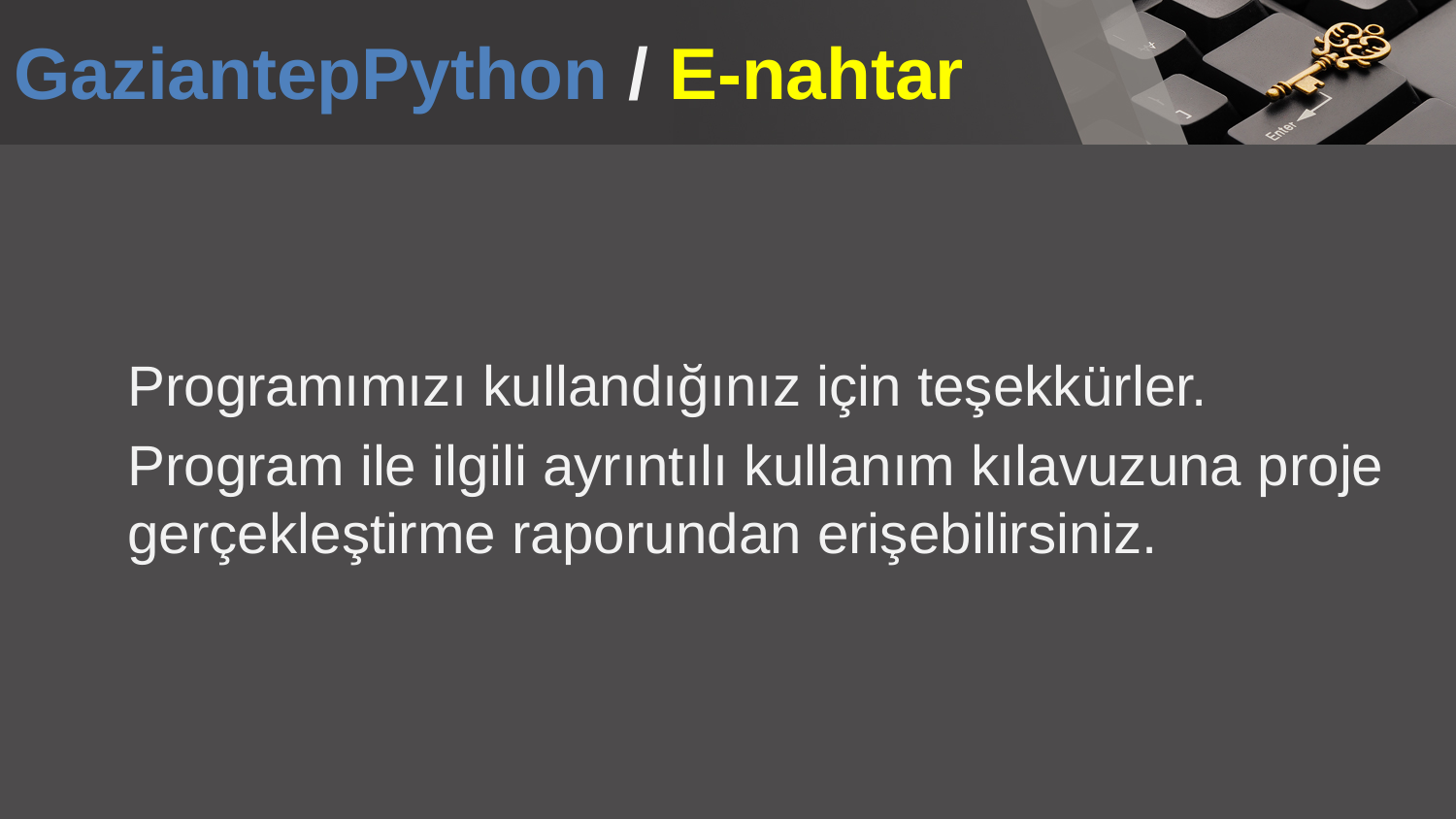

# GaziantepPython / E-nahtar

Programımızı kullandığınız için teşekkürler.
Program ile ilgili ayrıntılı kullanım kılavuzuna proje gerçekleştirme raporundan erişebilirsiniz.